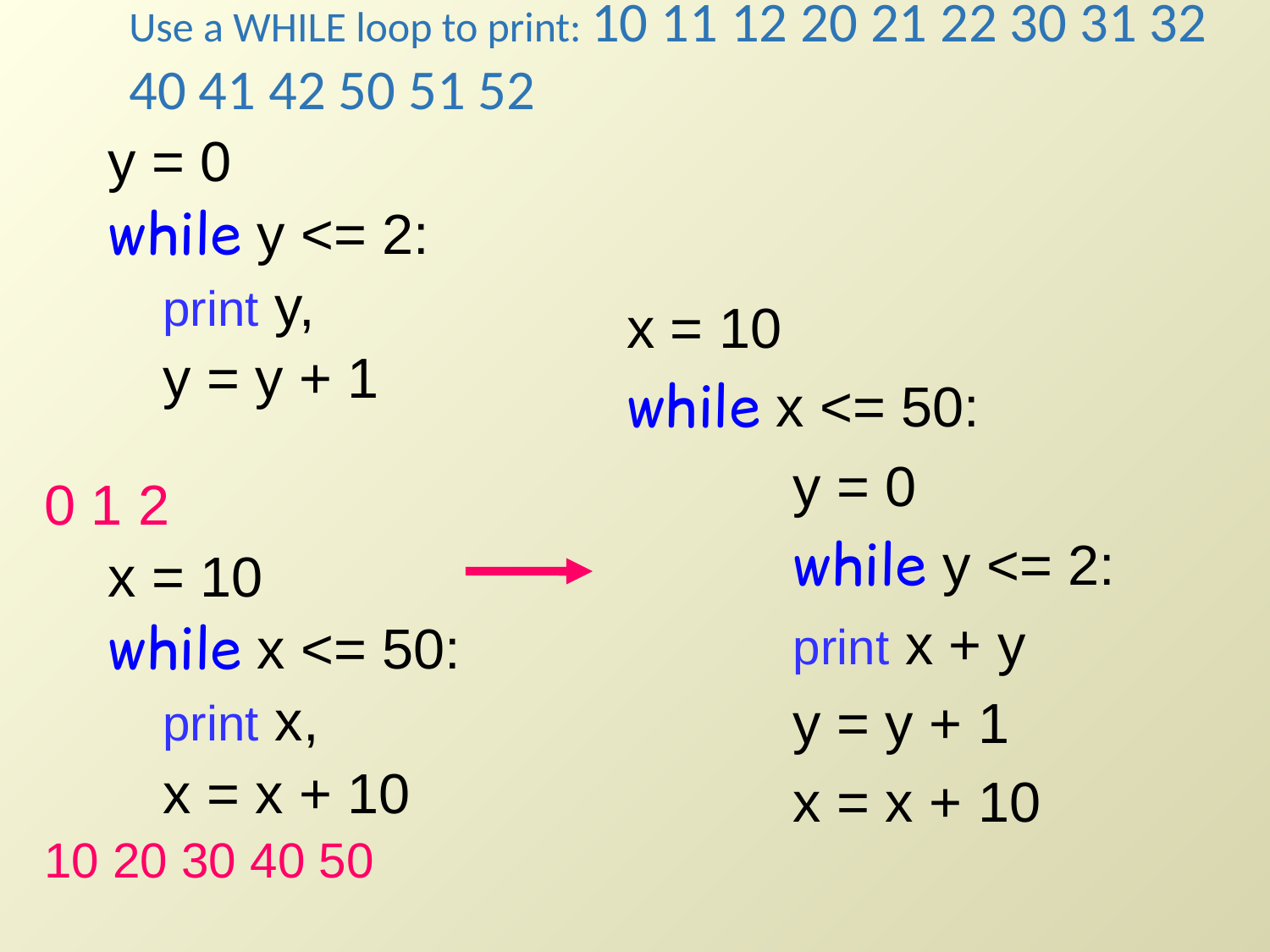

# Use a WHILE loop to print: 10 11 12 20 21 22 30 31 32 40 41 42 50 51 52
y = 0
while y <= 2:
	 print y,
	 y = y + 1

0 1 2
x = 10
while x <= 50:
	 print x,
	 x = x + 10
10 20 30 40 50
x = 10
while x <= 50:
   	y = 0
		while y <= 2:
     	print x + y
        	y = y + 1
	 	x = x + 10